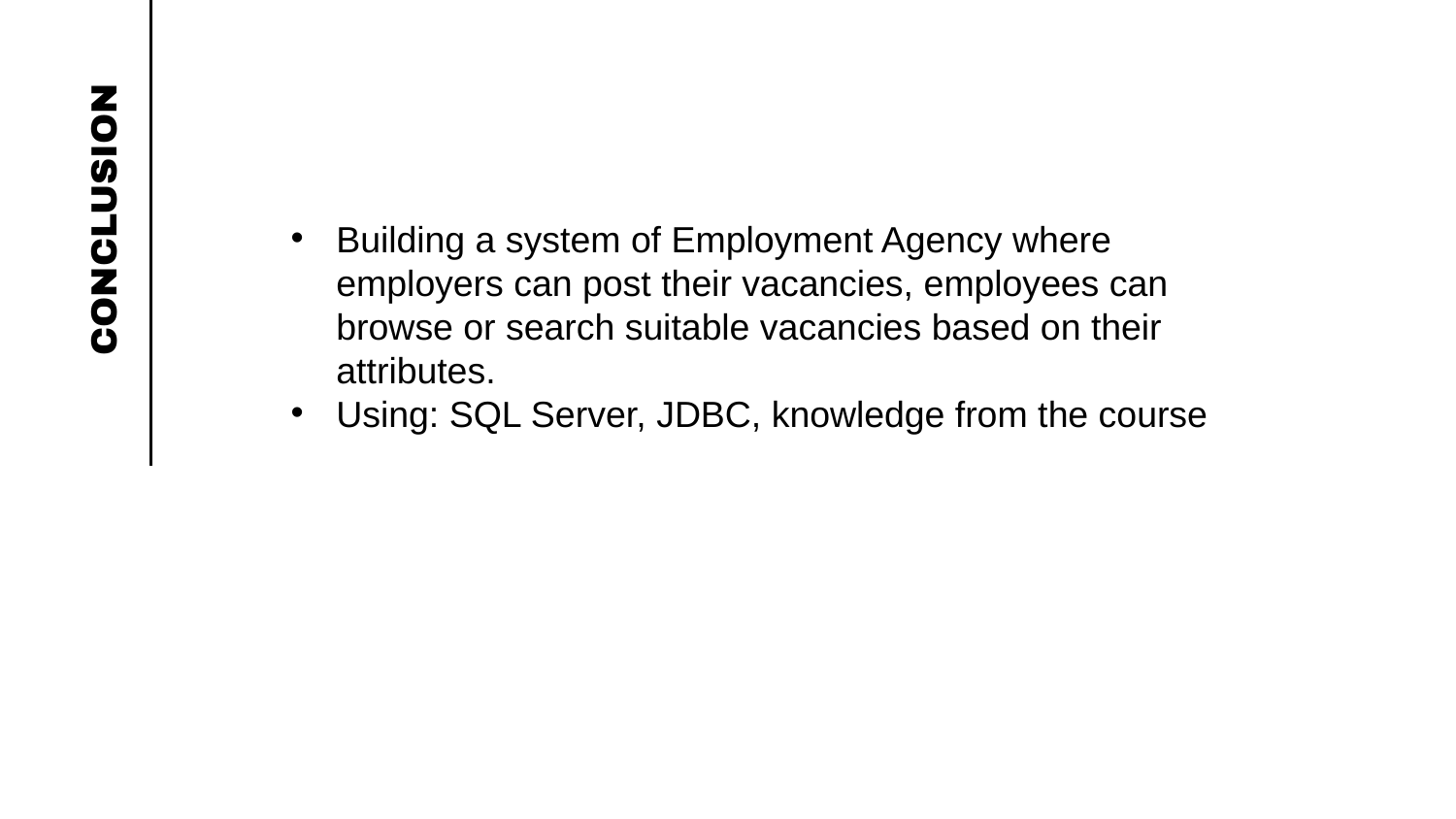

Building a system of Employment Agency where employers can post their vacancies, employees can browse or search suitable vacancies based on their attributes.
Using: SQL Server, JDBC, knowledge from the course

# CONCLUSION